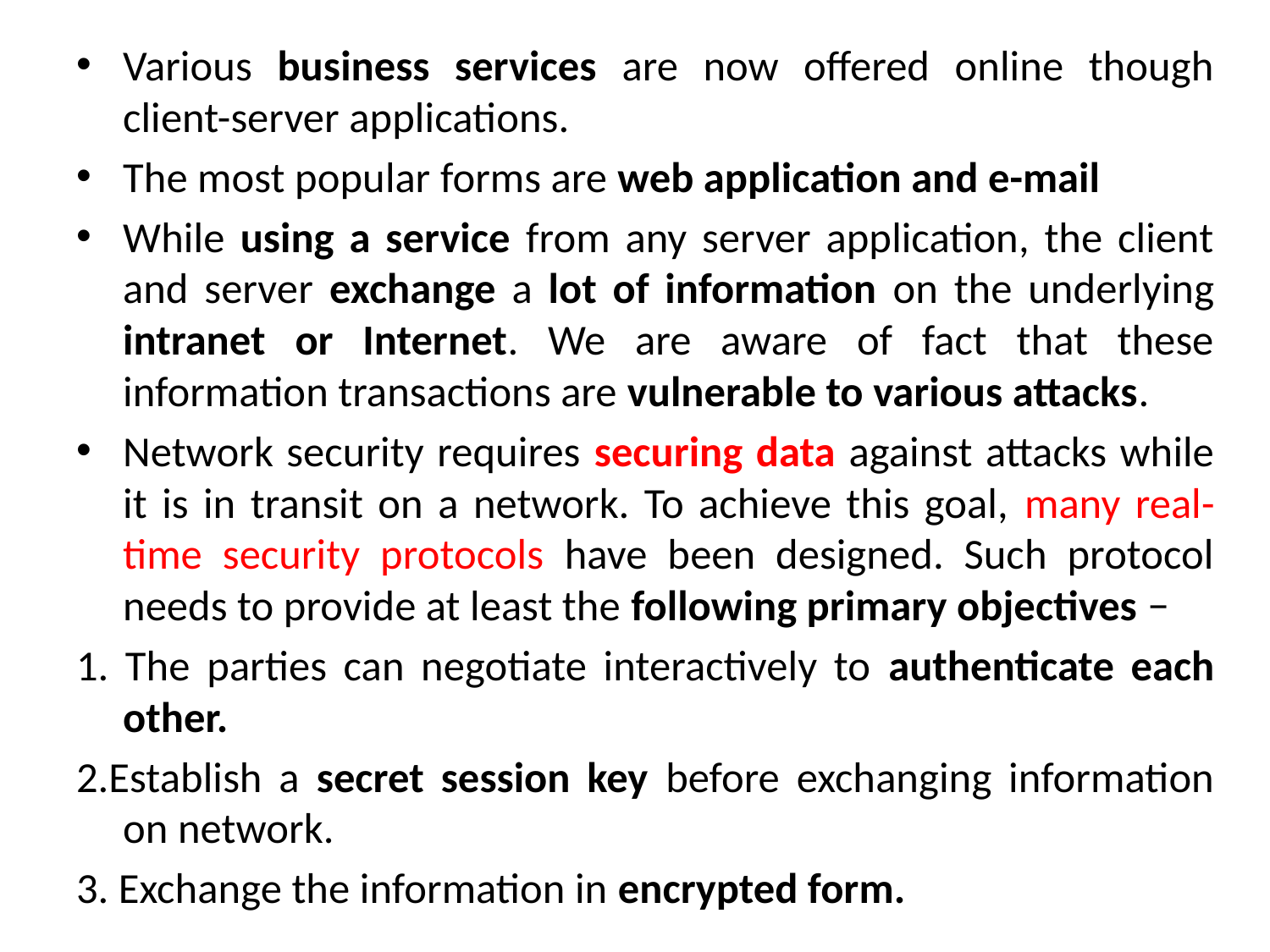

Various business services are now offered online though client-server applications.
The most popular forms are web application and e-mail
While using a service from any server application, the client and server exchange a lot of information on the underlying intranet or Internet. We are aware of fact that these information transactions are vulnerable to various attacks.
Network security requires securing data against attacks while it is in transit on a network. To achieve this goal, many real-time security protocols have been designed. Such protocol needs to provide at least the following primary objectives −
1. The parties can negotiate interactively to authenticate each other.
2.Establish a secret session key before exchanging information on network.
3. Exchange the information in encrypted form.